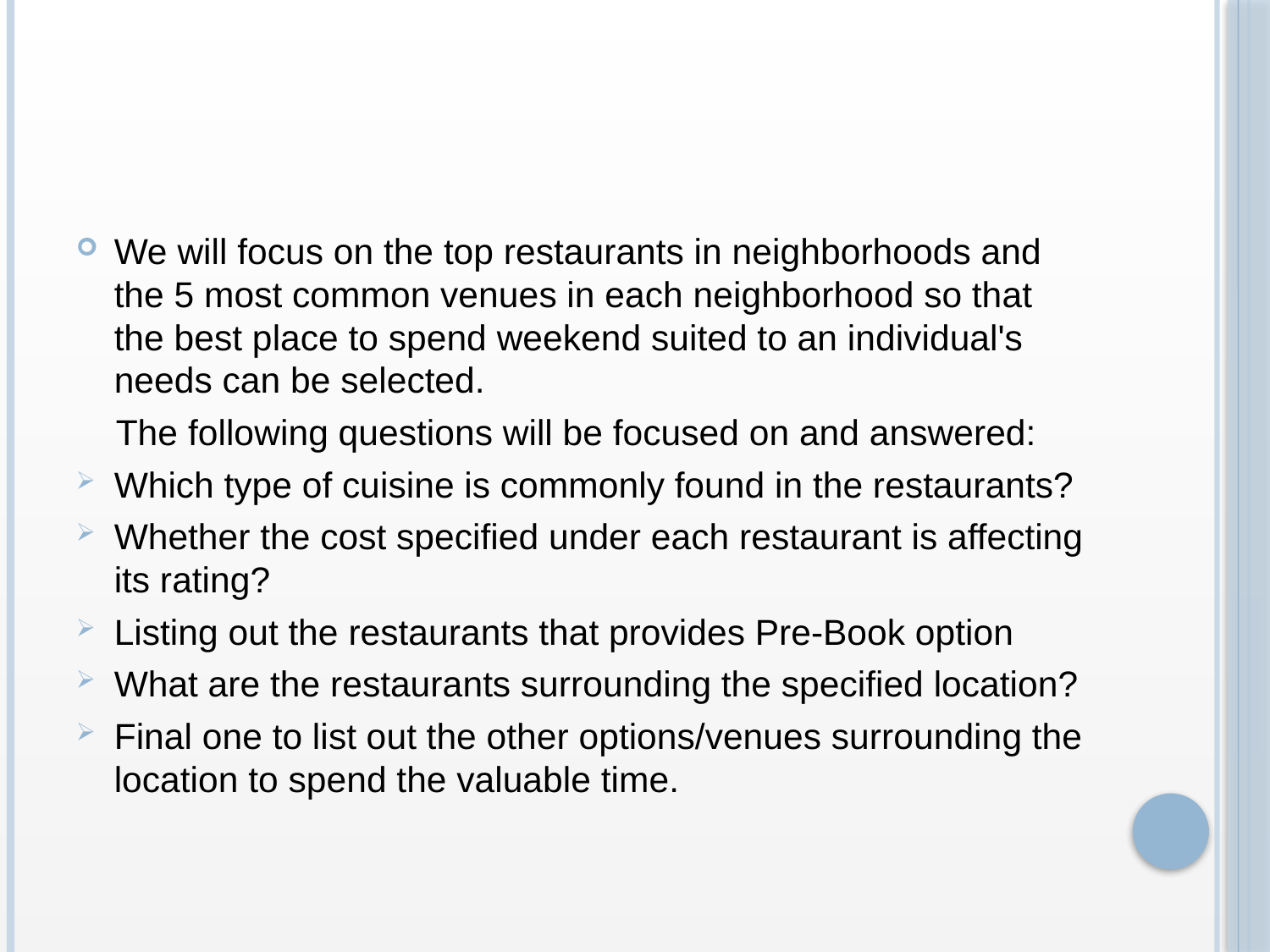

#
We will focus on the top restaurants in neighborhoods and the 5 most common venues in each neighborhood so that the best place to spend weekend suited to an individual's needs can be selected.
    The following questions will be focused on and answered:
Which type of cuisine is commonly found in the restaurants?
Whether the cost specified under each restaurant is affecting its rating?
Listing out the restaurants that provides Pre-Book option
What are the restaurants surrounding the specified location?
Final one to list out the other options/venues surrounding the location to spend the valuable time.